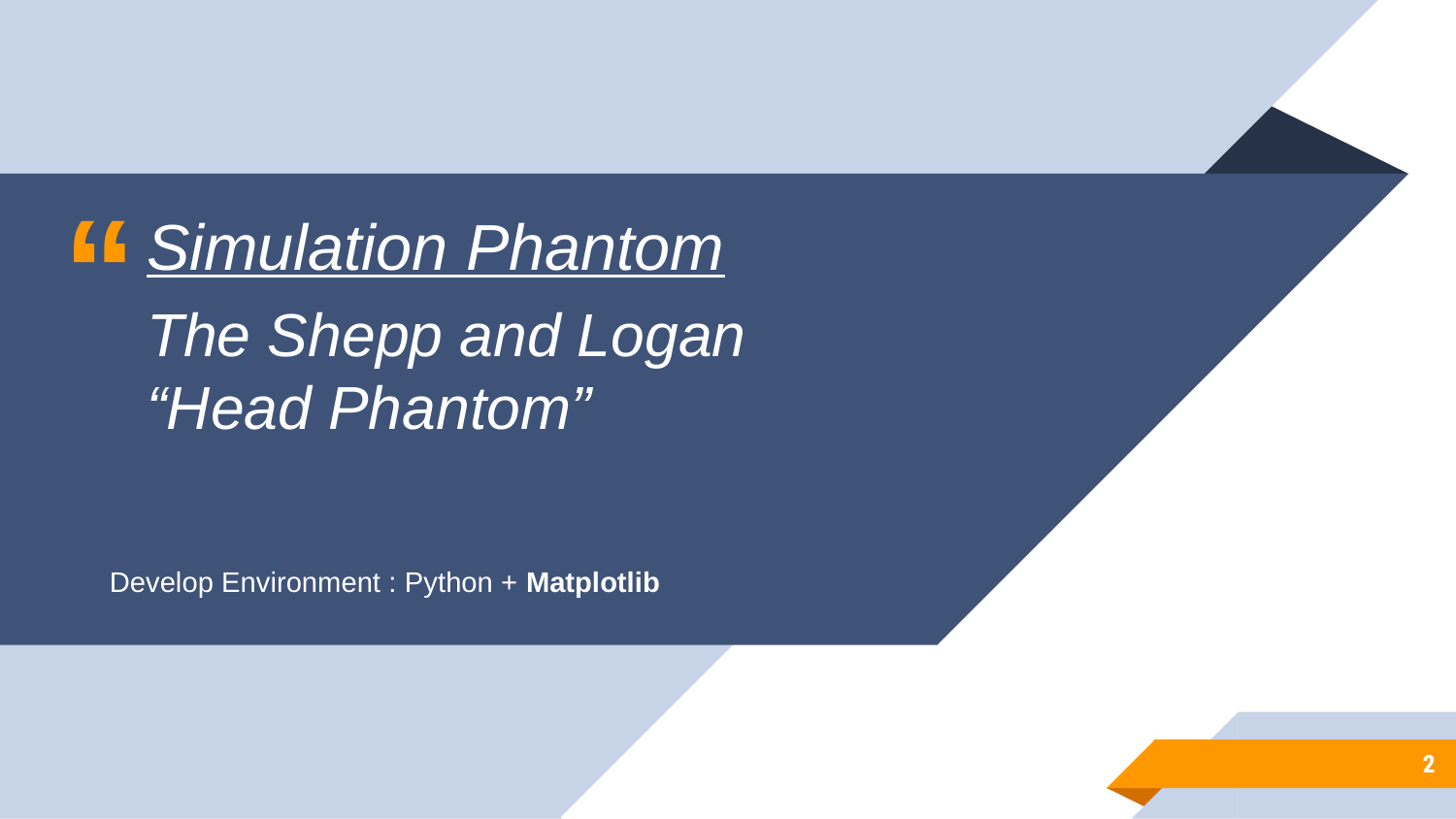

Simulation Phantom
The Shepp and Logan “Head Phantom”
Develop Environment : Python + Matplotlib
2
2